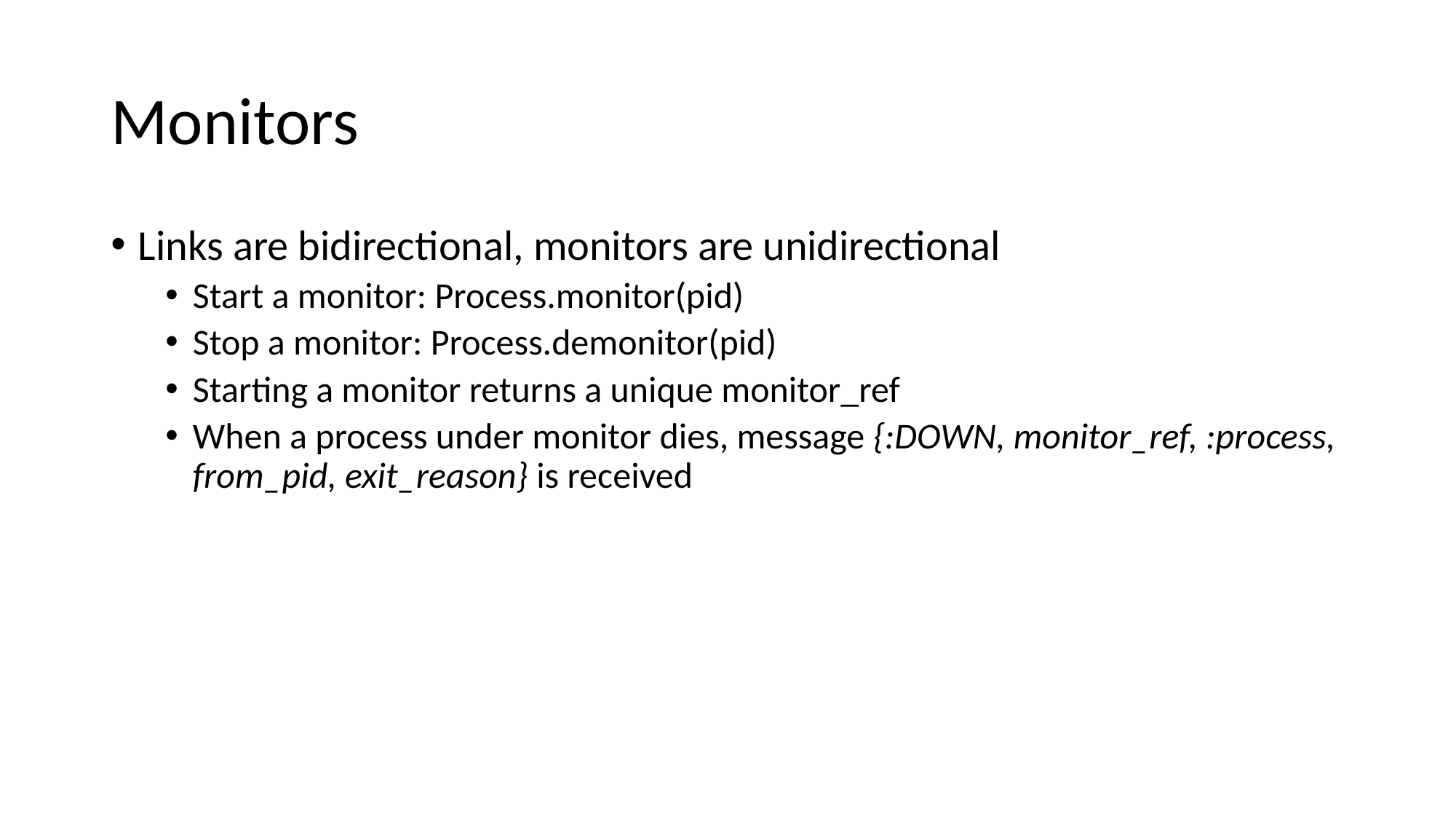

# Monitors
Links are bidirectional, monitors are unidirectional
Start a monitor: Process.monitor(pid)
Stop a monitor: Process.demonitor(pid)
Starting a monitor returns a unique monitor_ref
When a process under monitor dies, message {:DOWN, monitor_ref, :process, from_pid, exit_reason} is received